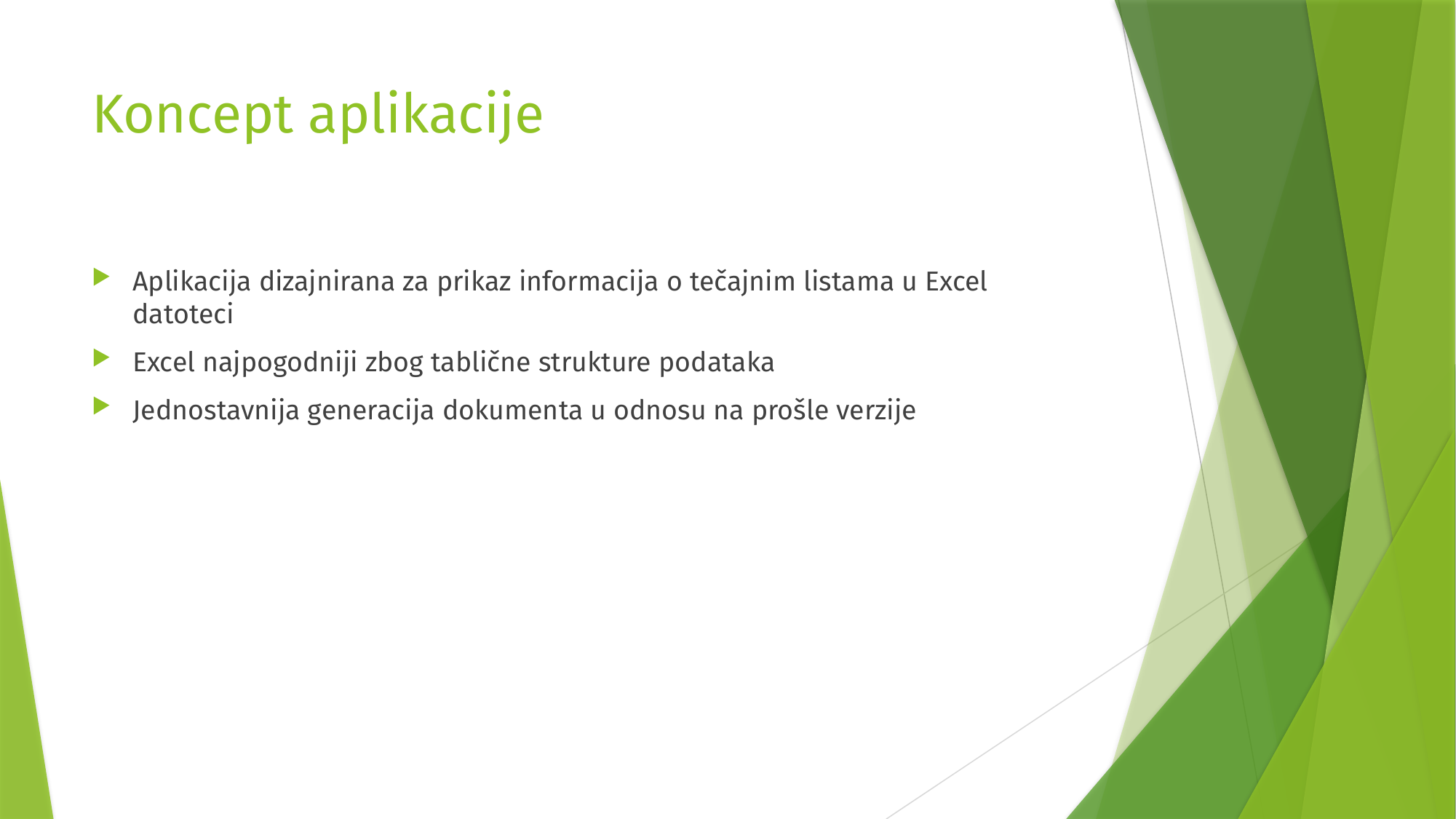

# Koncept aplikacije
Aplikacija dizajnirana za prikaz informacija o tečajnim listama u Excel datoteci
Excel najpogodniji zbog tablične strukture podataka
Jednostavnija generacija dokumenta u odnosu na prošle verzije